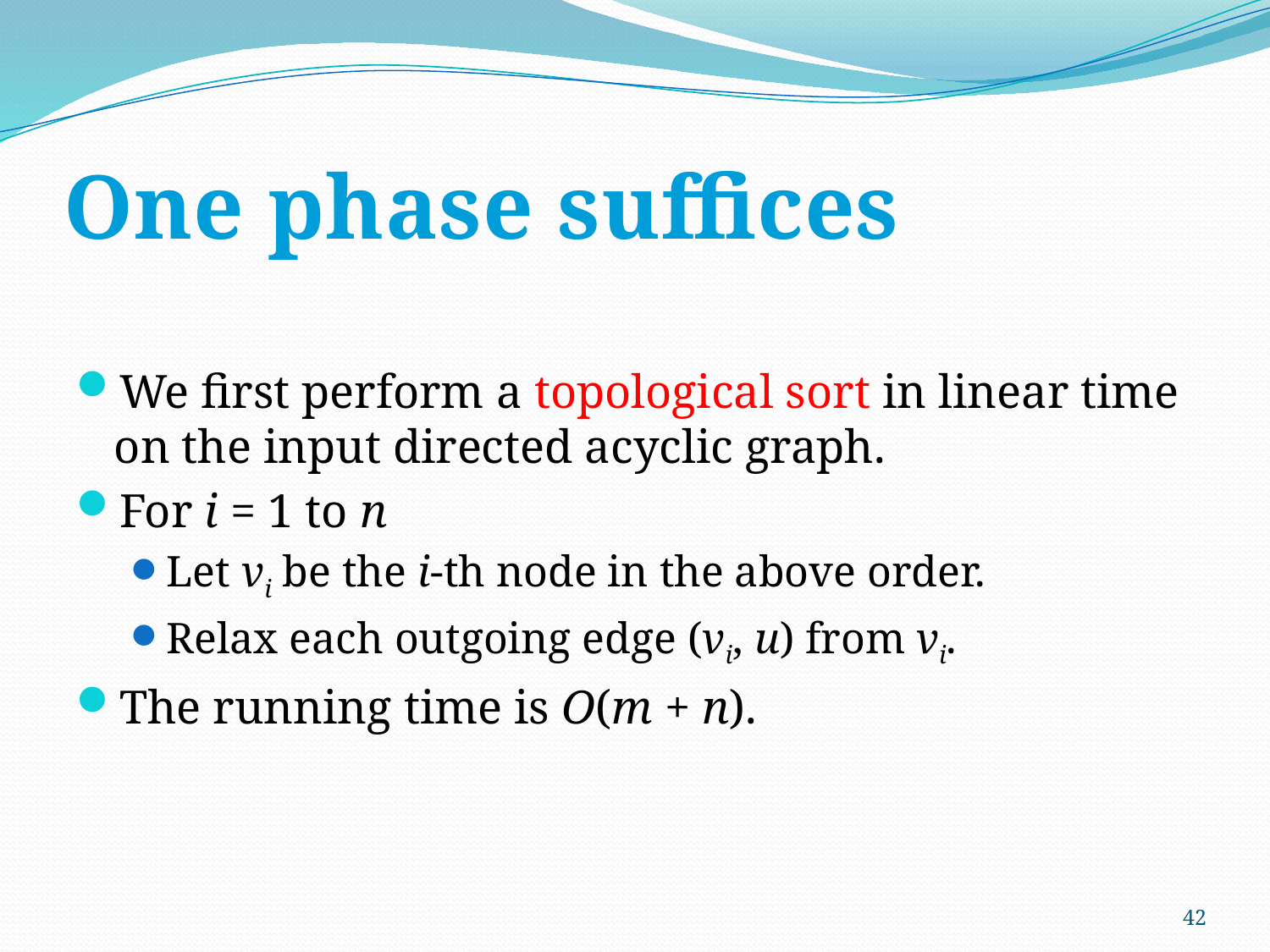

# One phase suffices
We first perform a topological sort in linear time on the input directed acyclic graph.
For i = 1 to n
Let vi be the i-th node in the above order.
Relax each outgoing edge (vi, u) from vi.
The running time is O(m + n).
42